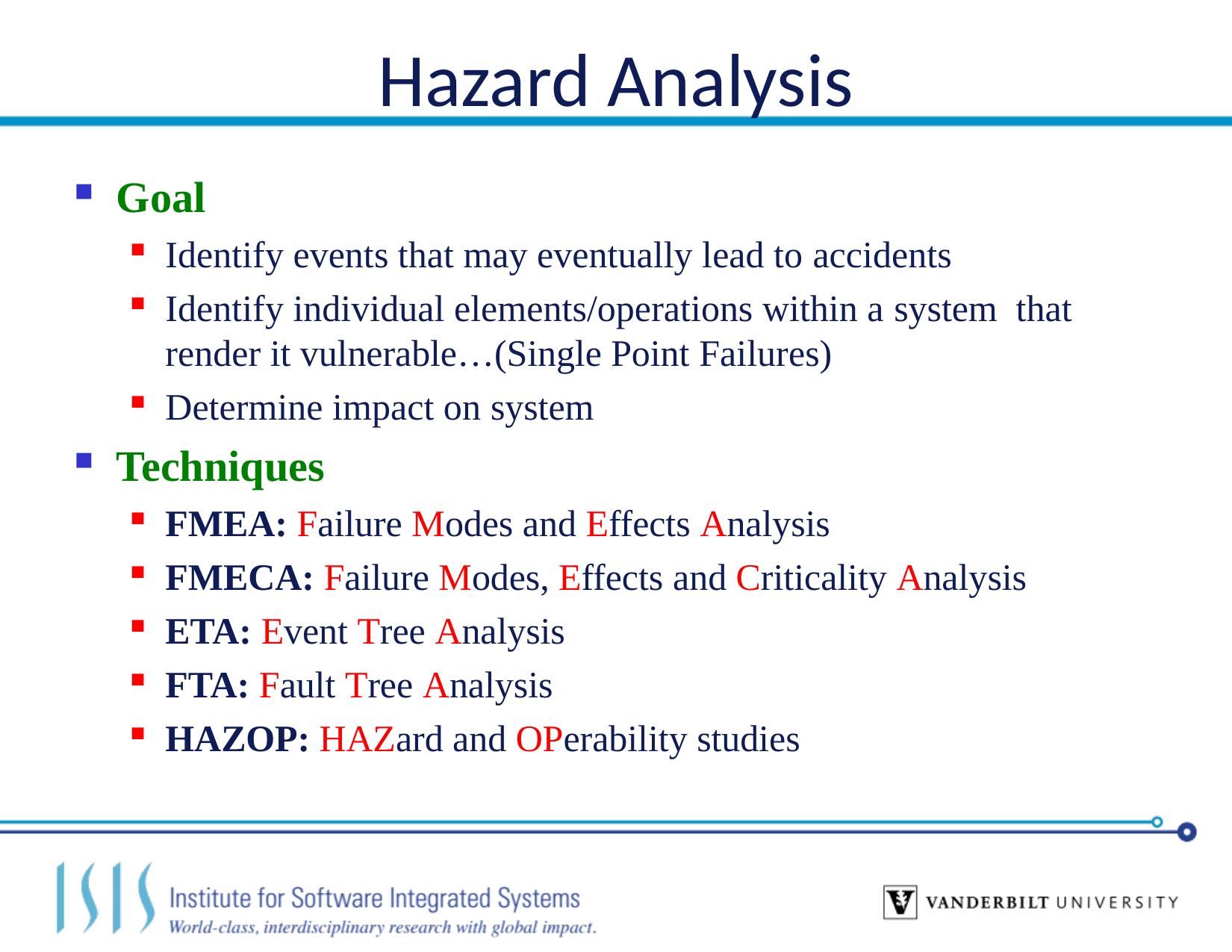

# Hazard Analysis
Goal
Identify events that may eventually lead to accidents
Identify individual elements/operations within a system  that render it vulnerable…(Single Point Failures)
Determine impact on system
Techniques
FMEA: Failure Modes and Effects Analysis
FMECA: Failure Modes, Effects and Criticality Analysis
ETA: Event Tree Analysis
FTA: Fault Tree Analysis
HAZOP: HAZard and OPerability studies